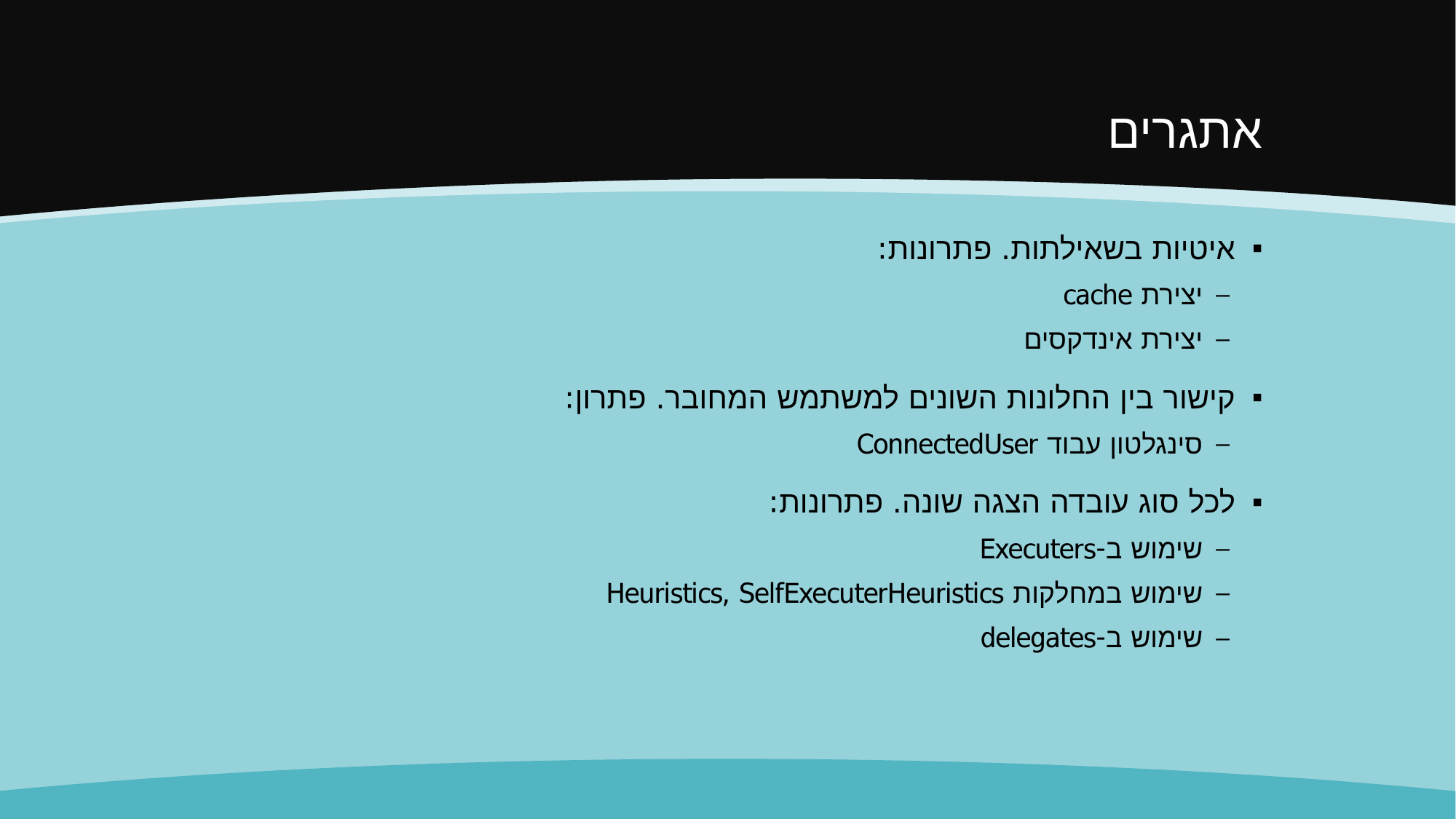

# אתגרים
איטיות בשאילתות. פתרונות:
יצירת cache
יצירת אינדקסים
קישור בין החלונות השונים למשתמש המחובר. פתרון:
סינגלטון עבוד ConnectedUser
לכל סוג עובדה הצגה שונה. פתרונות:
שימוש ב-Executers
שימוש במחלקות Heuristics, SelfExecuterHeuristics
שימוש ב-delegates